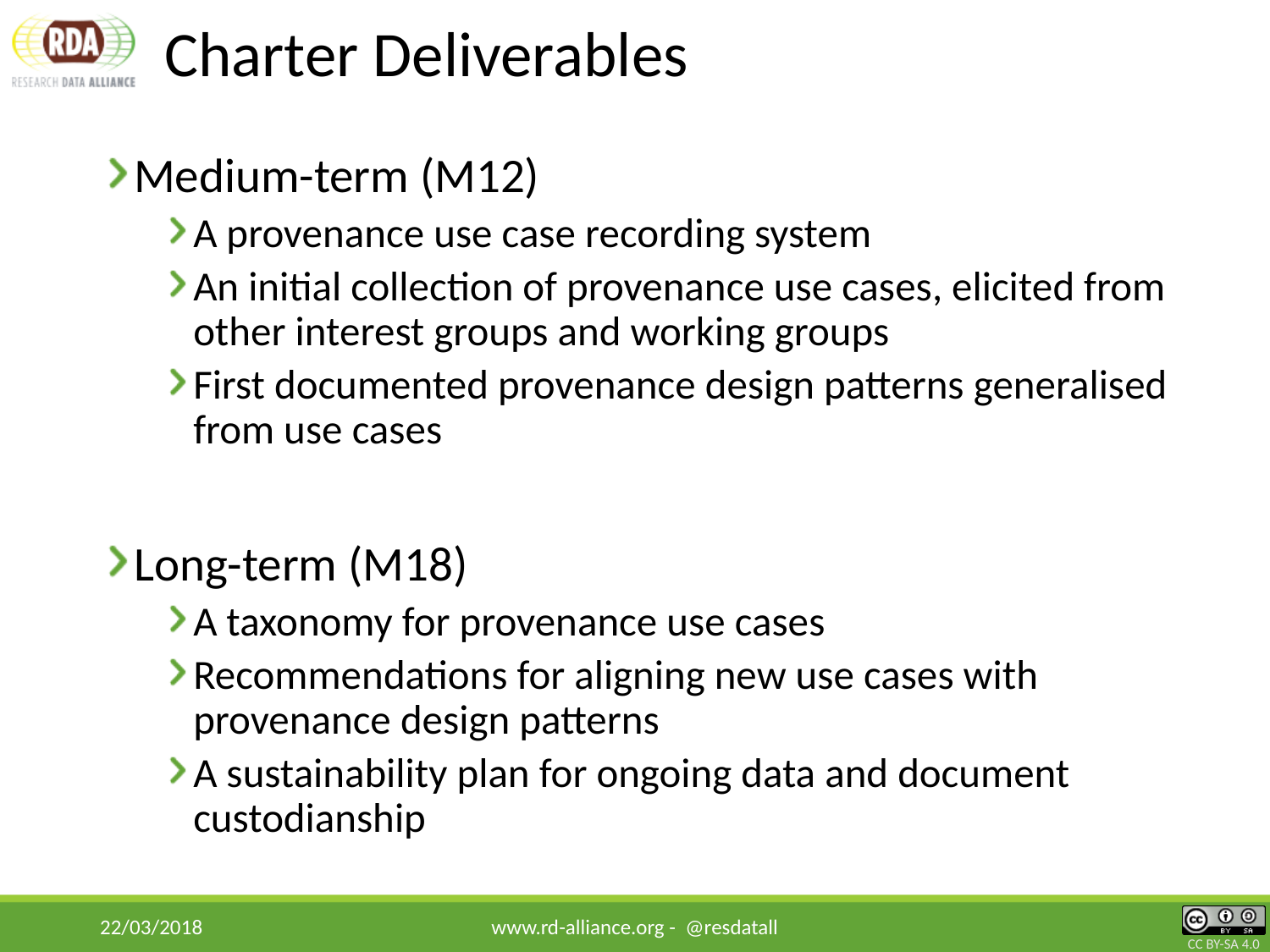

# Charter Deliverables
Medium-term (M12)
A provenance use case recording system
An initial collection of provenance use cases, elicited from other interest groups and working groups
First documented provenance design patterns generalised from use cases

Long-term (M18)
A taxonomy for provenance use cases
Recommendations for aligning new use cases with provenance design patterns
A sustainability plan for ongoing data and document custodianship
22/03/2018
www.rd-alliance.org -  @resdatall